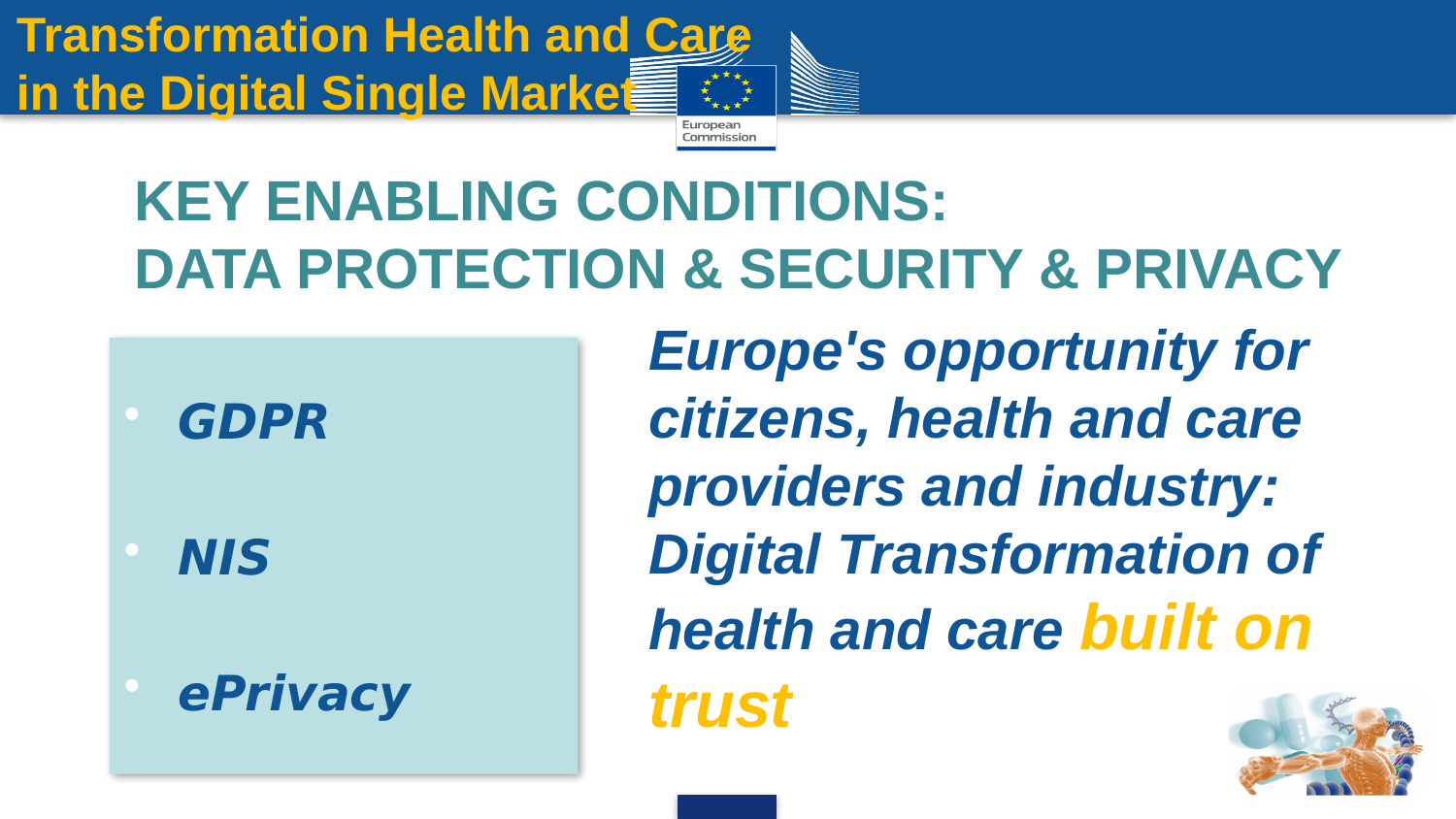

Transformation Health and Care in the Digital Single Market
# KEY ENABLING CONDITIONS: DATA PROTECTION & SECURITY & PRIVACY
GDPR

NIS

ePrivacy
Europe's opportunity for citizens, health and care providers and industry:
Digital Transformation of health and care built on trust